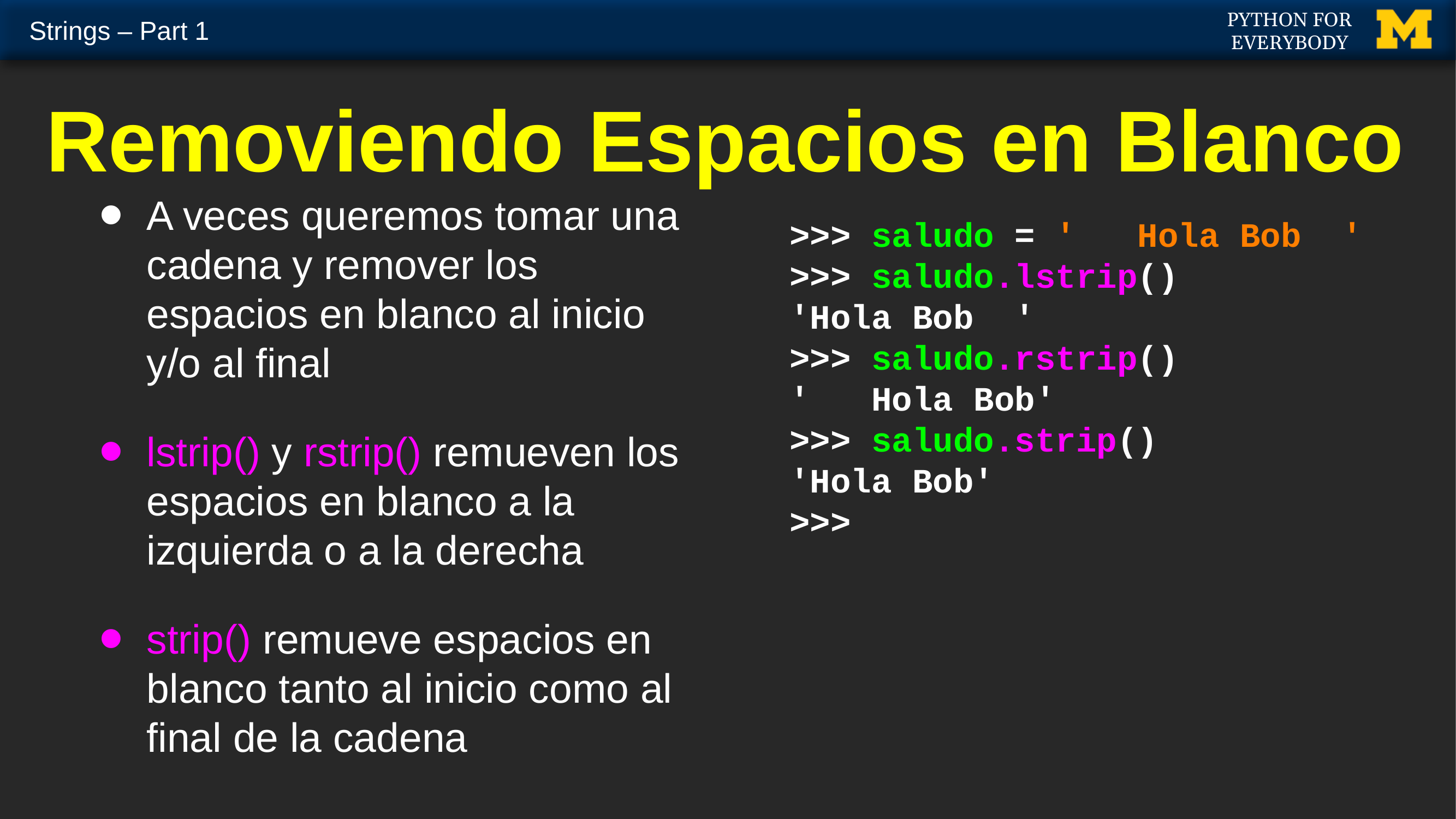

# Removiendo Espacios en Blanco
>>> saludo = '   Hola Bob  '
>>> saludo.lstrip()
'Hola Bob  '
>>> saludo.rstrip()
'   Hola Bob'
>>> saludo.strip()
'Hola Bob'
>>>
A veces queremos tomar una cadena y remover los espacios en blanco al inicio y/o al final
lstrip() y rstrip() remueven los espacios en blanco a la izquierda o a la derecha
strip() remueve espacios en blanco tanto al inicio como al final de la cadena